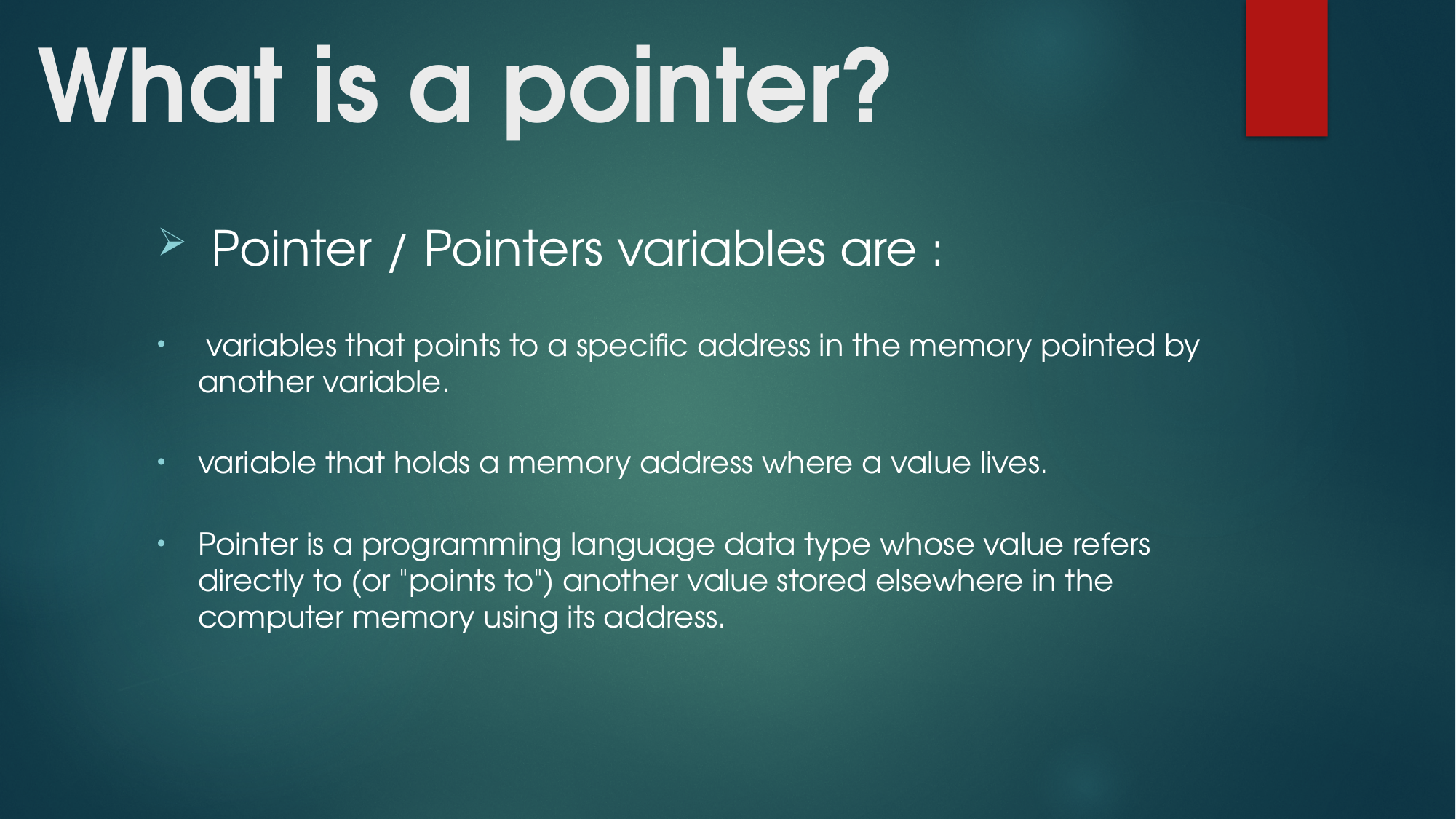

# What is a pointer?
Pointer / Pointers variables are :

 variables that points to a specific address in the memory pointed by another variable.

variable that holds a memory address where a value lives.

Pointer is a programming language data type whose value refers directly to (or "points to") another value stored elsewhere in the computer memory using its address.